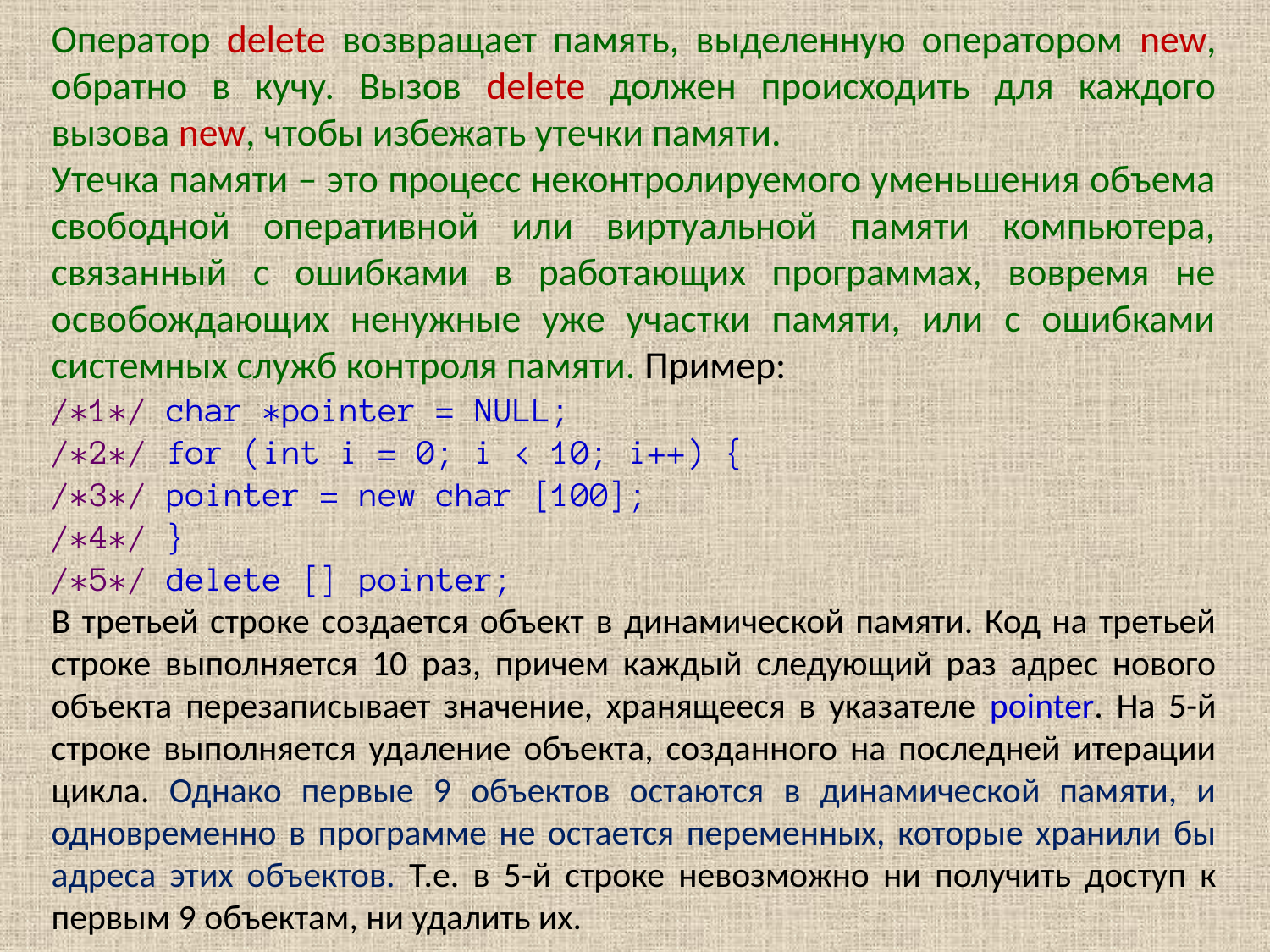

Оператор delete возвращает память, выделенную оператором new, обратно в кучу. Вызов delete должен происходить для каждого вызова new, чтобы избежать утечки памяти.
Утечка памяти – это процесс неконтролируемого уменьшения объема свободной оперативной или виртуальной памяти компьютера, связанный с ошибками в работающих программах, вовремя не освобождающих ненужные уже участки памяти, или с ошибками системных служб контроля памяти. Пример:
/*1*/ char *pointer = NULL;
/*2*/ for (int i = 0; i < 10; i++) {
/*3*/ pointer = new char [100];
/*4*/ }
/*5*/ delete [] pointer;
В третьей строке создается объект в динамической памяти. Код на третьей строке выполняется 10 раз, причем каждый следующий раз адрес нового объекта перезаписывает значение, хранящееся в указателе pointer. На 5-й строке выполняется удаление объекта, созданного на последней итерации цикла. Однако первые 9 объектов остаются в динамической памяти, и одновременно в программе не остается переменных, которые хранили бы адреса этих объектов. Т.е. в 5-й строке невозможно ни получить доступ к первым 9 объектам, ни удалить их.